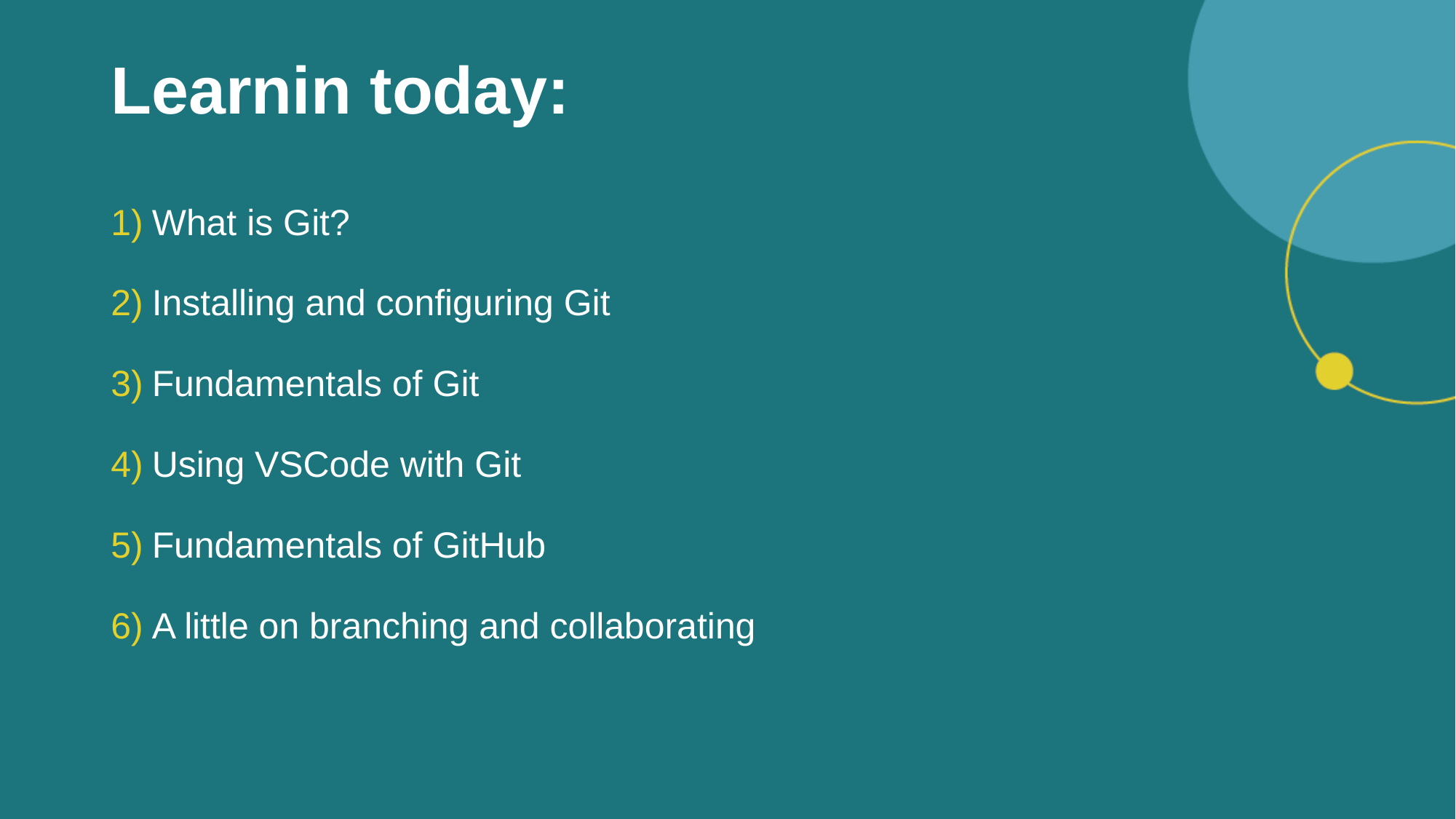

# Learnin today:
What is Git?
Installing and configuring Git
Fundamentals of Git
Using VSCode with Git
Fundamentals of GitHub
A little on branching and collaborating